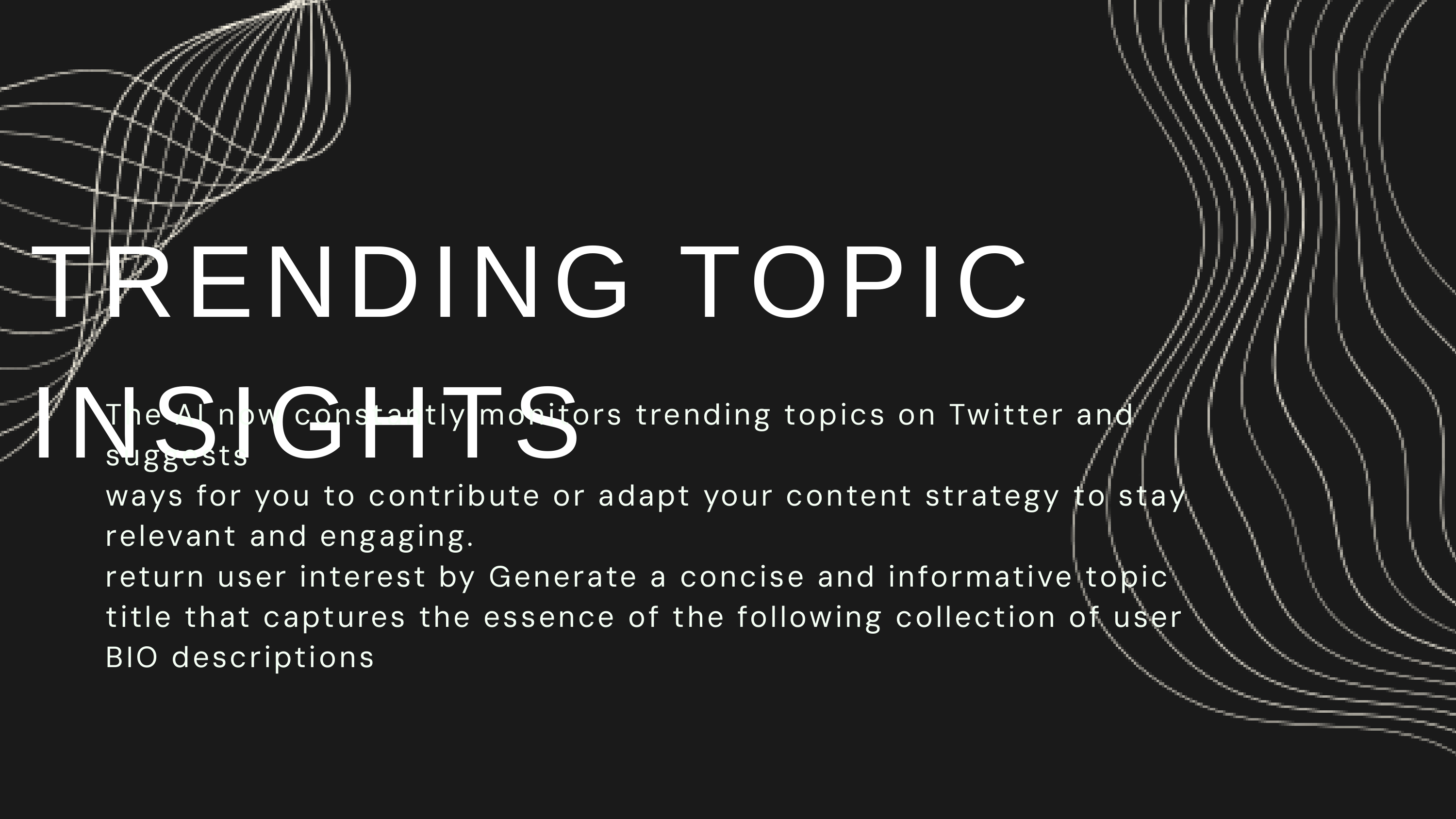

TRENDING TOPIC INSIGHTS

The AI now constantly monitors trending topics on Twitter and suggests
ways for you to contribute or adapt your content strategy to stay
relevant and engaging.
return user interest by Generate a concise and informative topic title that captures the essence of the following collection of user BIO descriptions